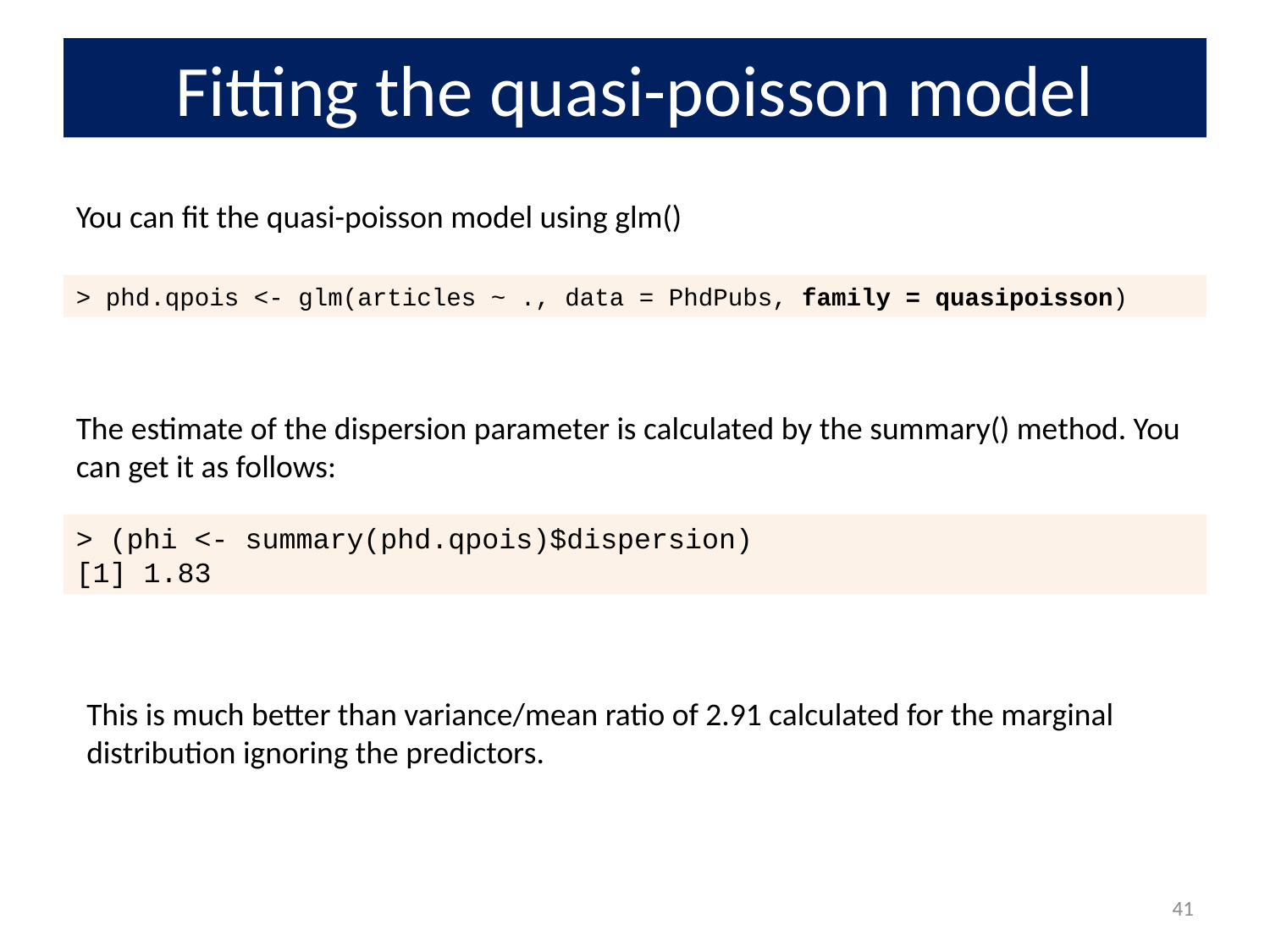

# Fitting the quasi-poisson model
You can fit the quasi-poisson model using glm()
> phd.qpois <- glm(articles ~ ., data = PhdPubs, family = quasipoisson)
The estimate of the dispersion parameter is calculated by the summary() method. You can get it as follows:
> (phi <- summary(phd.qpois)$dispersion)
[1] 1.83
This is much better than variance/mean ratio of 2.91 calculated for the marginal distribution ignoring the predictors.
41